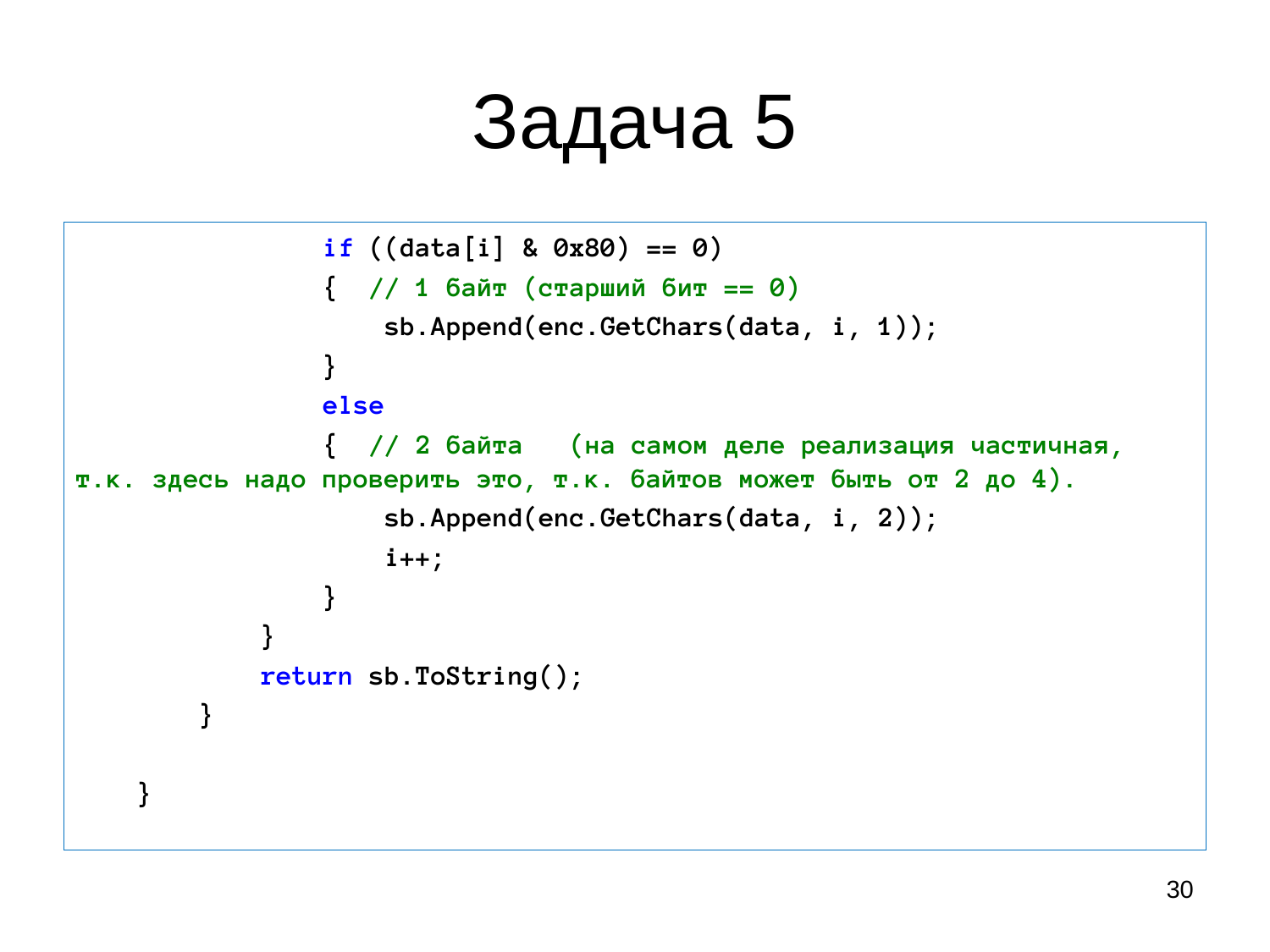

# Задача 5
                if ((data[i] & 0x80) == 0)
                {  // 1 байт (старший бит == 0)
                    sb.Append(enc.GetChars(data, i, 1));
                }
                else
                {  // 2 байта   (на самом деле реализация частичная, т.к. здесь надо проверить это, т.к. байтов может быть от 2 до 4).
                    sb.Append(enc.GetChars(data, i, 2));
                    i++;
                }
            }
            return sb.ToString();
        }

    }
30